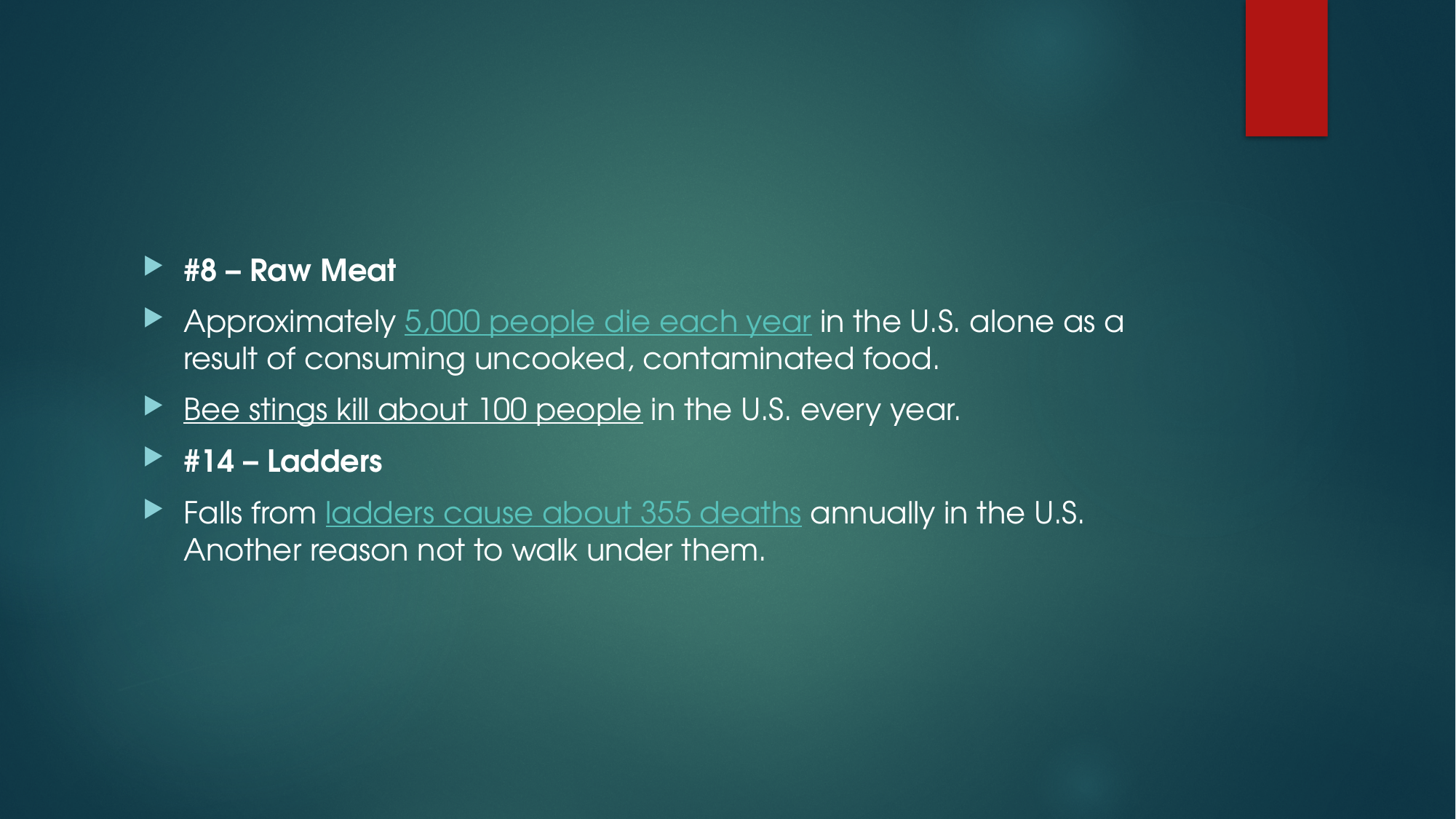

#
#8 – Raw Meat
Approximately 5,000 people die each year in the U.S. alone as a result of consuming uncooked, contaminated food.
Bee stings kill about 100 people in the U.S. every year.
#14 – Ladders
Falls from ladders cause about 355 deaths annually in the U.S. Another reason not to walk under them.